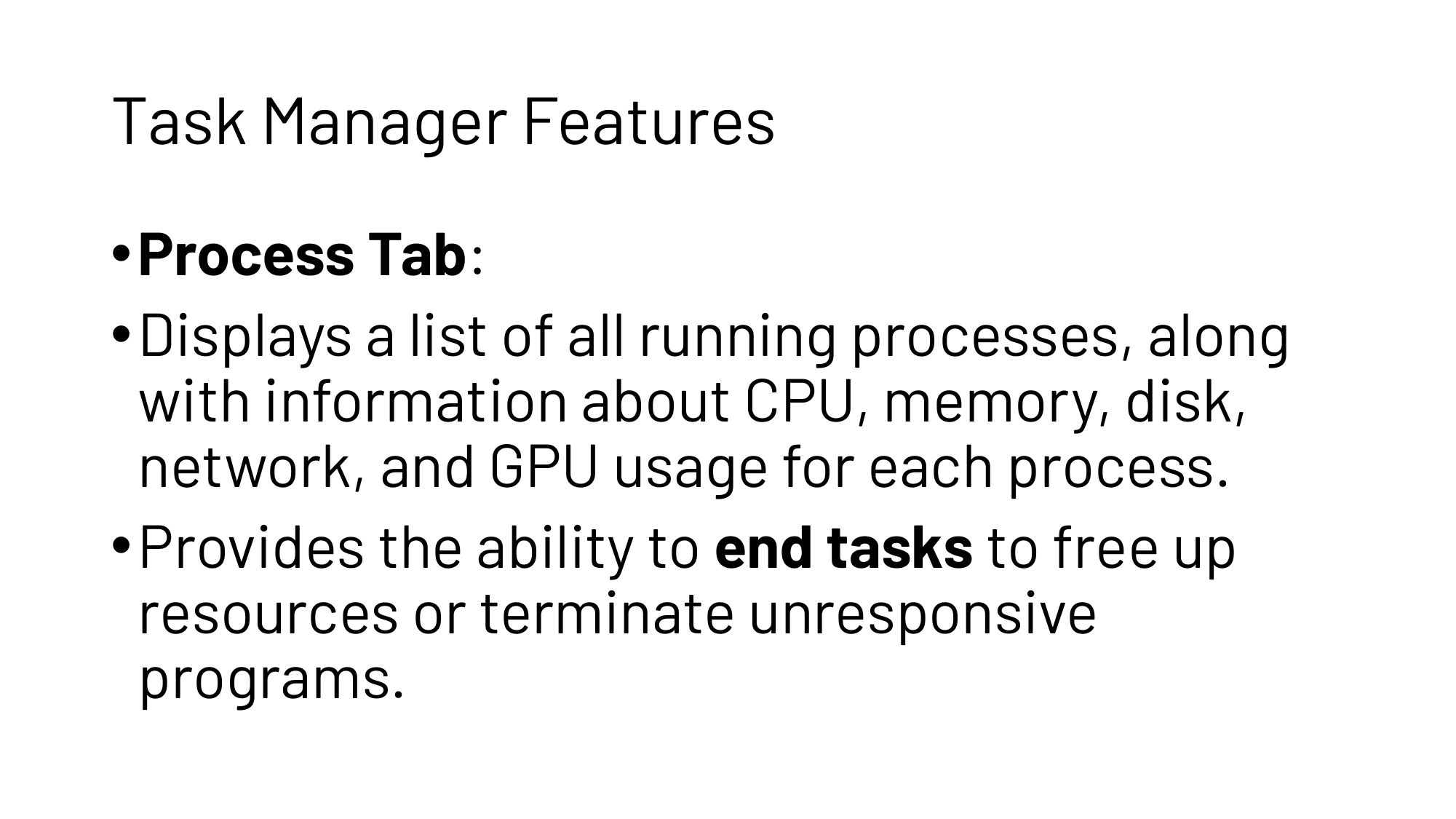

# Task Manager Features
Process Tab:
Displays a list of all running processes, along with information about CPU, memory, disk, network, and GPU usage for each process.
Provides the ability to end tasks to free up resources or terminate unresponsive programs.